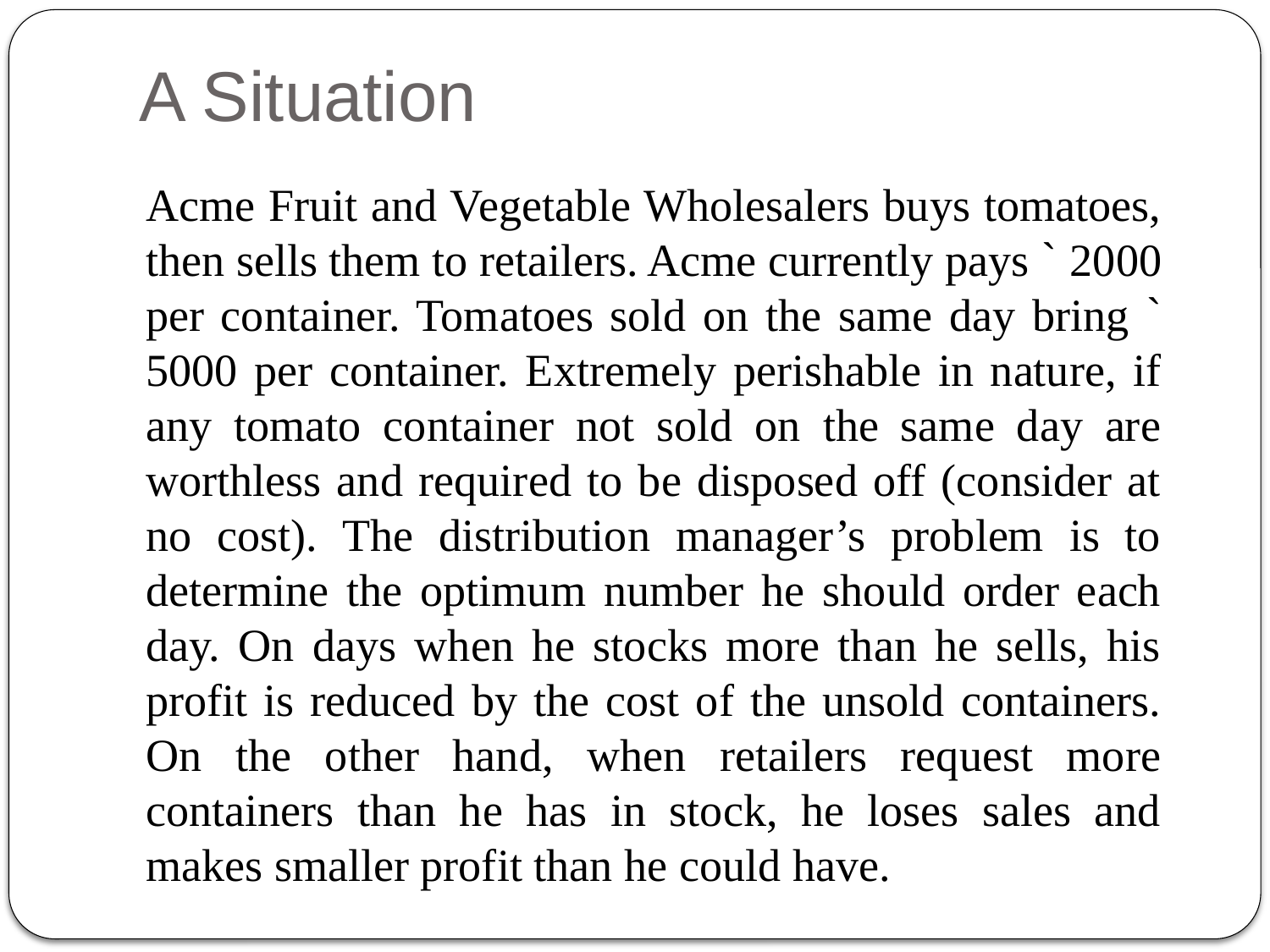

# A Situation
	Acme Fruit and Vegetable Wholesalers buys tomatoes, then sells them to retailers. Acme currently pays ` 2000 per container. Tomatoes sold on the same day bring ` 5000 per container. Extremely perishable in nature, if any tomato container not sold on the same day are worthless and required to be disposed off (consider at no cost). The distribution manager’s problem is to determine the optimum number he should order each day. On days when he stocks more than he sells, his profit is reduced by the cost of the unsold containers. On the other hand, when retailers request more containers than he has in stock, he loses sales and makes smaller profit than he could have.